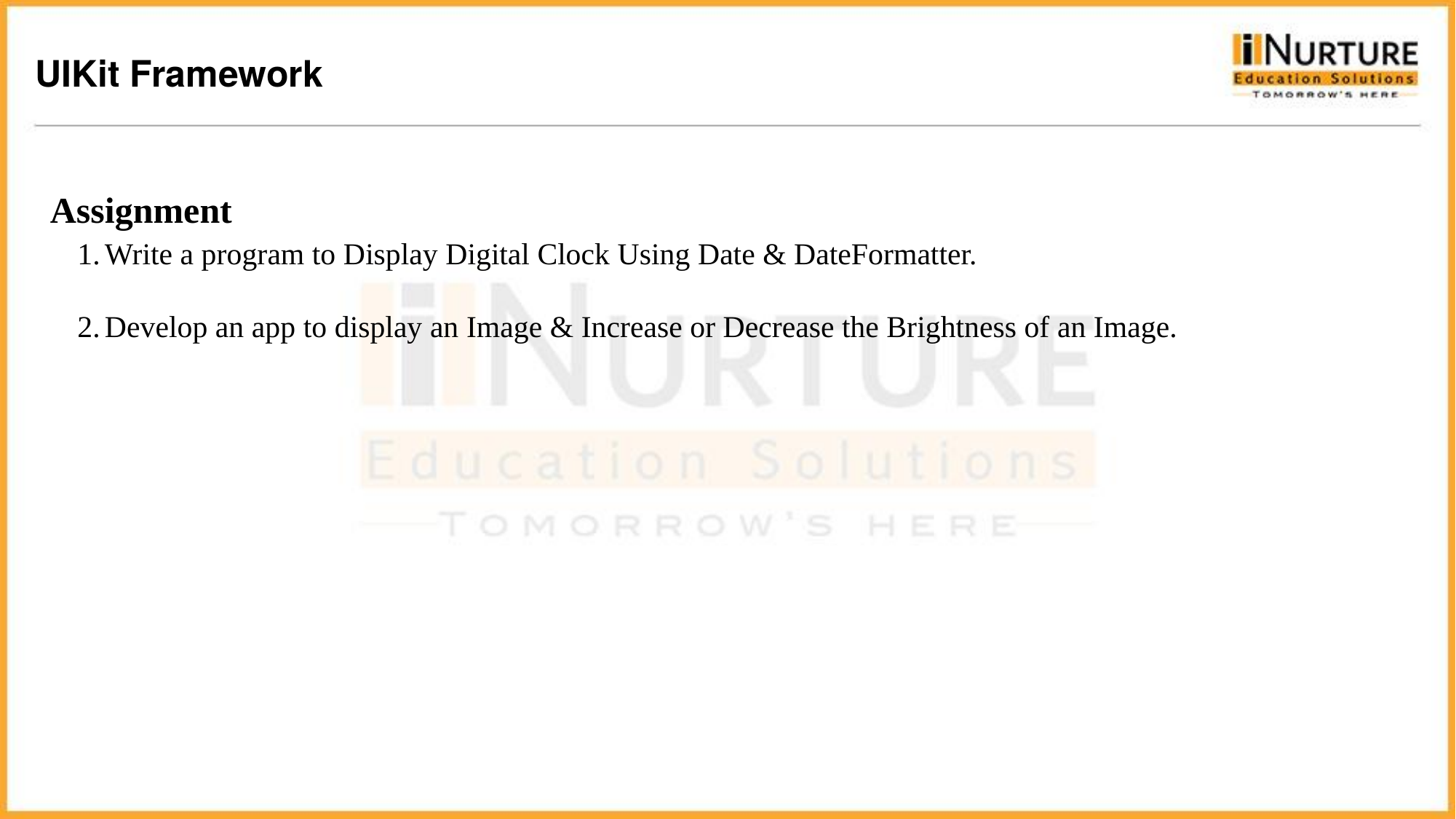

UIKit Framework
Assignment
Write a program to Display Digital Clock Using Date & DateFormatter.

Develop an app to display an Image & Increase or Decrease the Brightness of an Image.